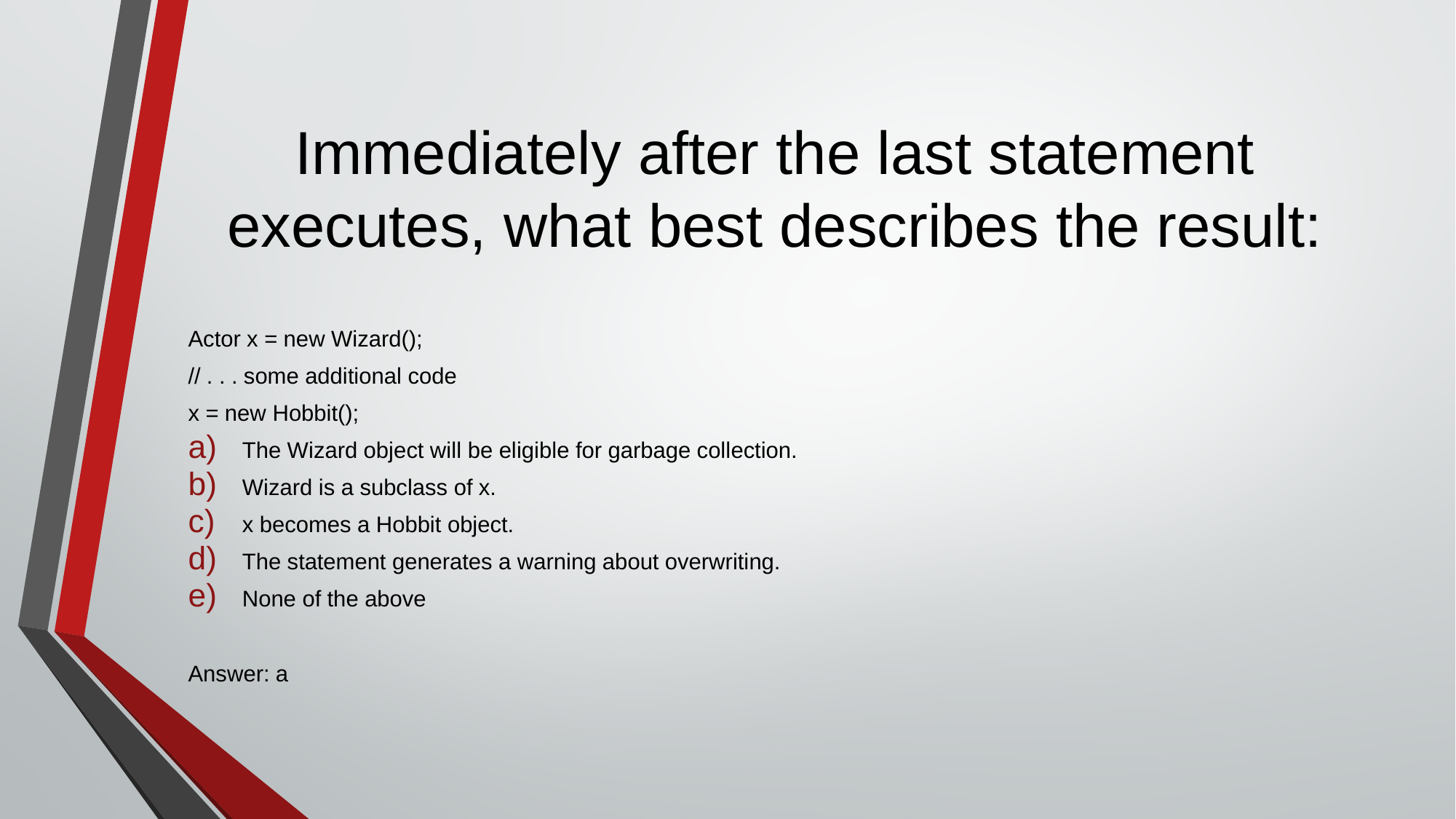

# Immediately after the last statement executes, what best describes the result:
Actor x = new Wizard();
// . . . some additional code
x = new Hobbit();
The Wizard object will be eligible for garbage collection.
Wizard is a subclass of x.
x becomes a Hobbit object.
The statement generates a warning about overwriting.
None of the above

Answer: a